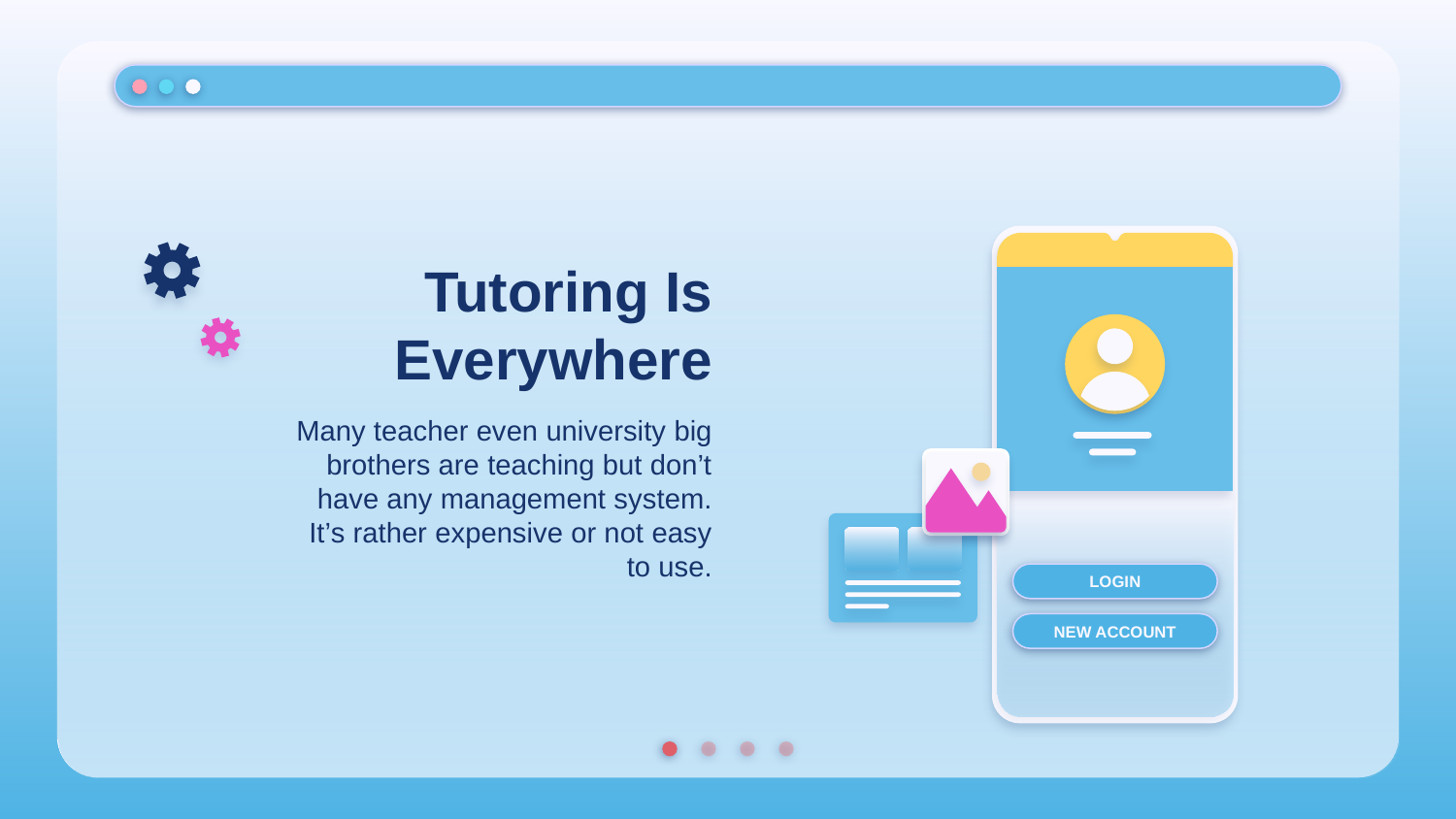

LOGIN
NEW ACCOUNT

# Tutoring Is Everywhere
Many teacher even university big brothers are teaching but don’t have any management system. It’s rather expensive or not easy to use.